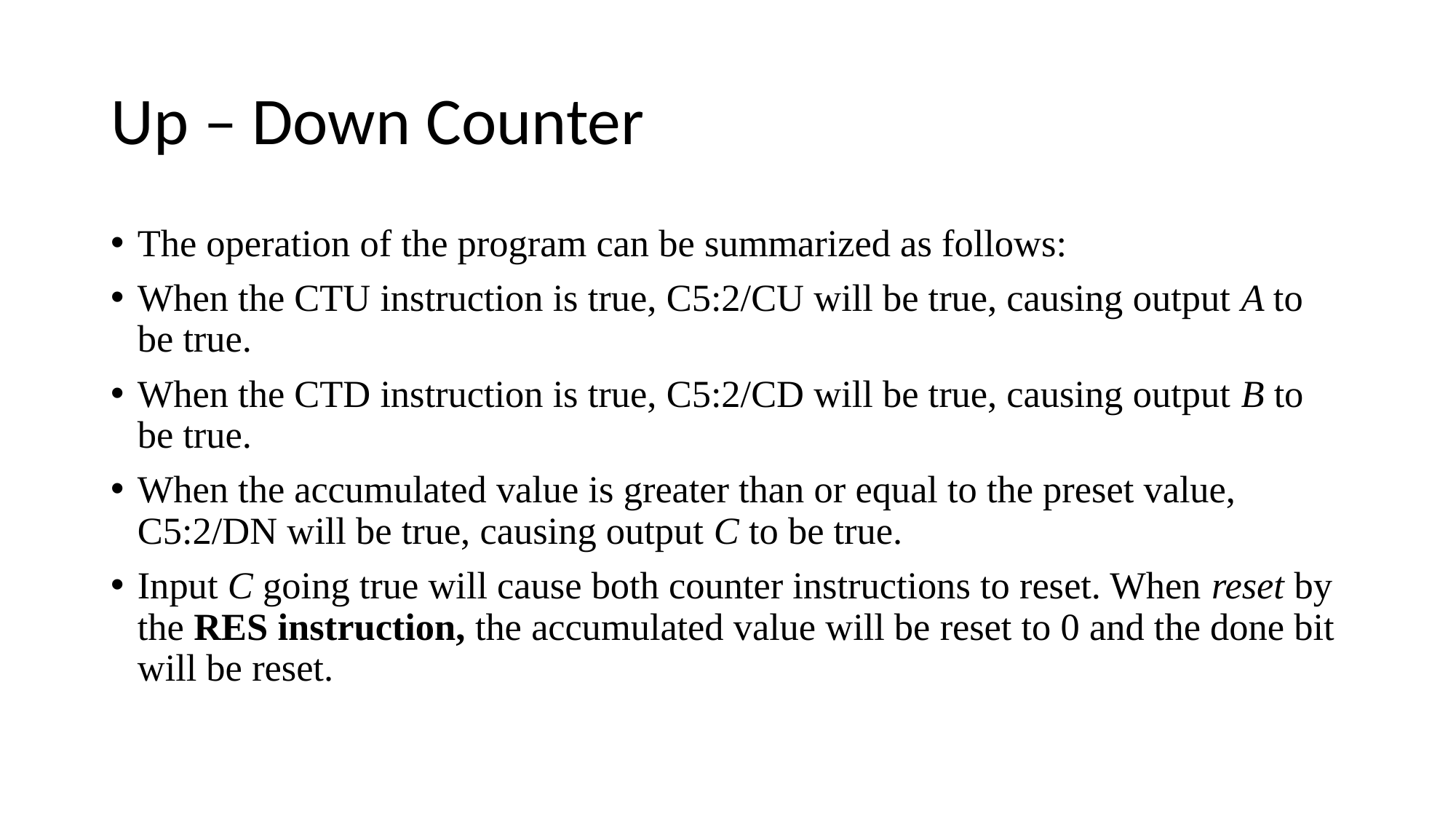

# Up – Down Counter
The operation of the program can be summarized as follows:
When the CTU instruction is true, C5:2/CU will be true, causing output A to be true.
When the CTD instruction is true, C5:2/CD will be true, causing output B to be true.
When the accumulated value is greater than or equal to the preset value, C5:2/DN will be true, causing output C to be true.
Input C going true will cause both counter instructions to reset. When reset by the RES instruction, the accumulated value will be reset to 0 and the done bit will be reset.